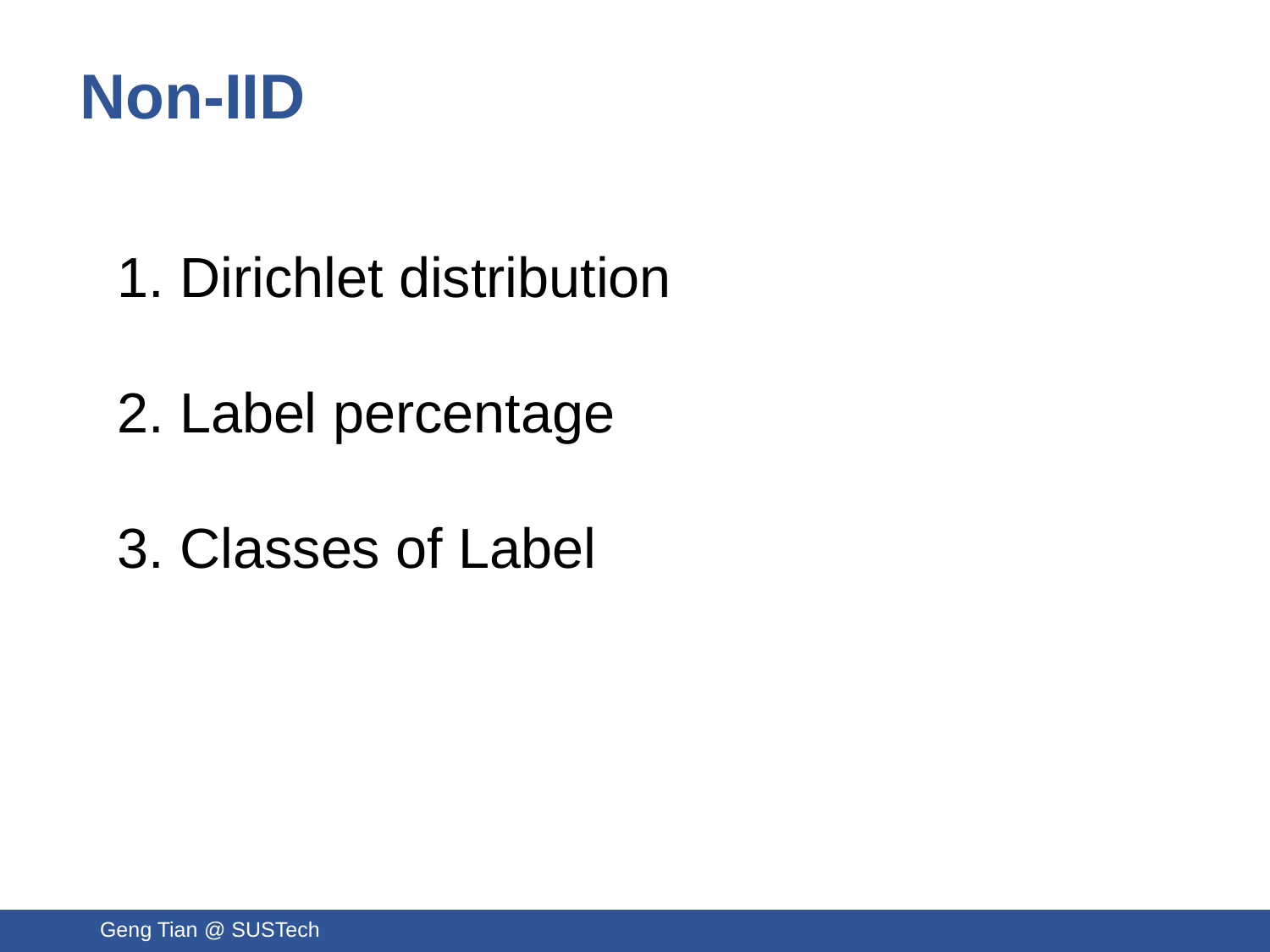

# Non-IID
1. Dirichlet distribution

2. Label percentage

3. Classes of Label
Geng Tian @ SUSTech
10